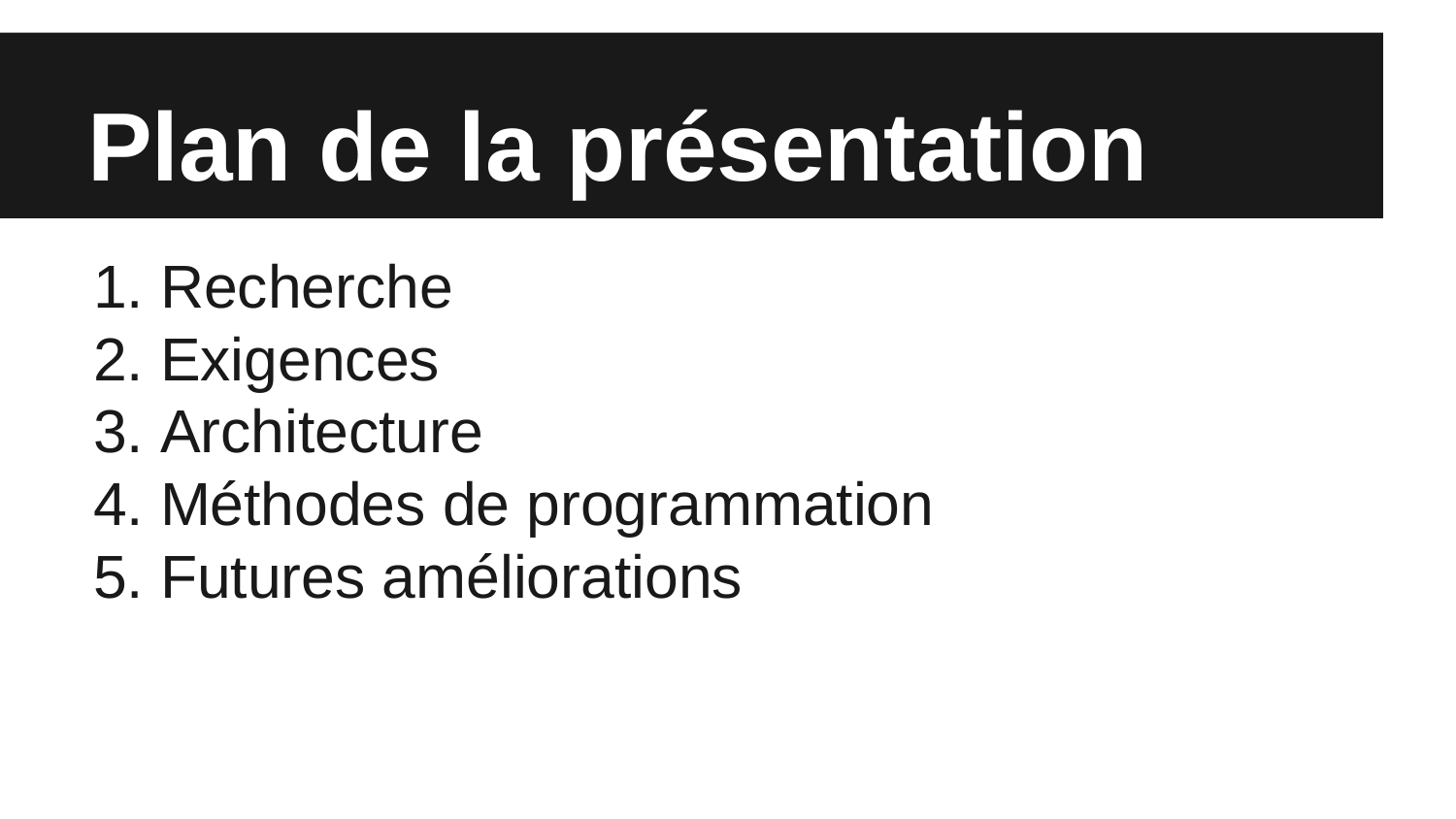

# Plan de la présentation
Recherche
Exigences
Architecture
Méthodes de programmation
Futures améliorations